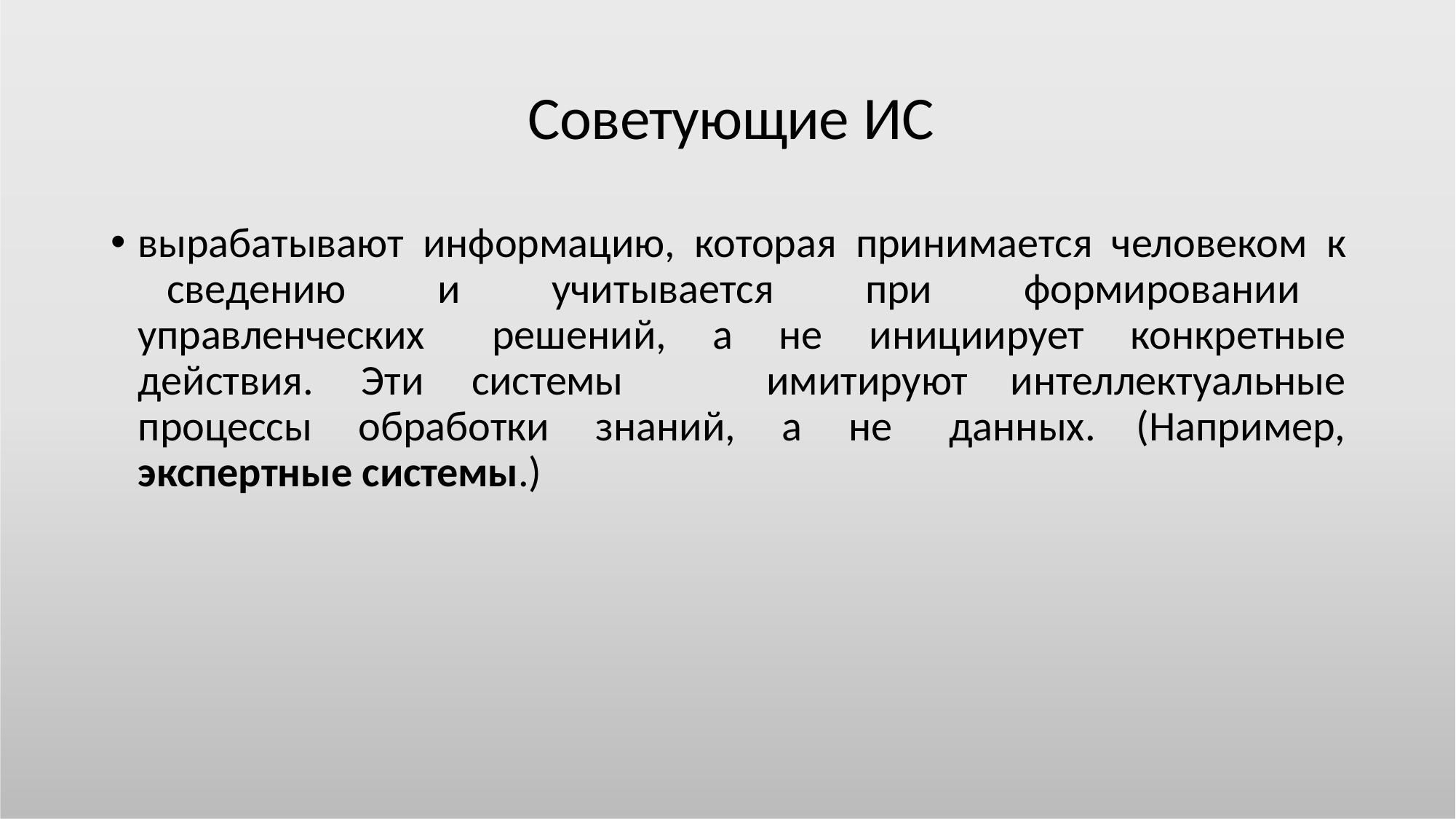

# Советующие ИС
вырабатывают информацию, которая принимается человеком к 	сведению  и  учитывается  при  формировании  управленческих 	решений, а не инициирует конкретные действия. Эти системы 	имитируют интеллектуальные процессы обработки знаний, а не 	данных. (Например, экспертные системы.)